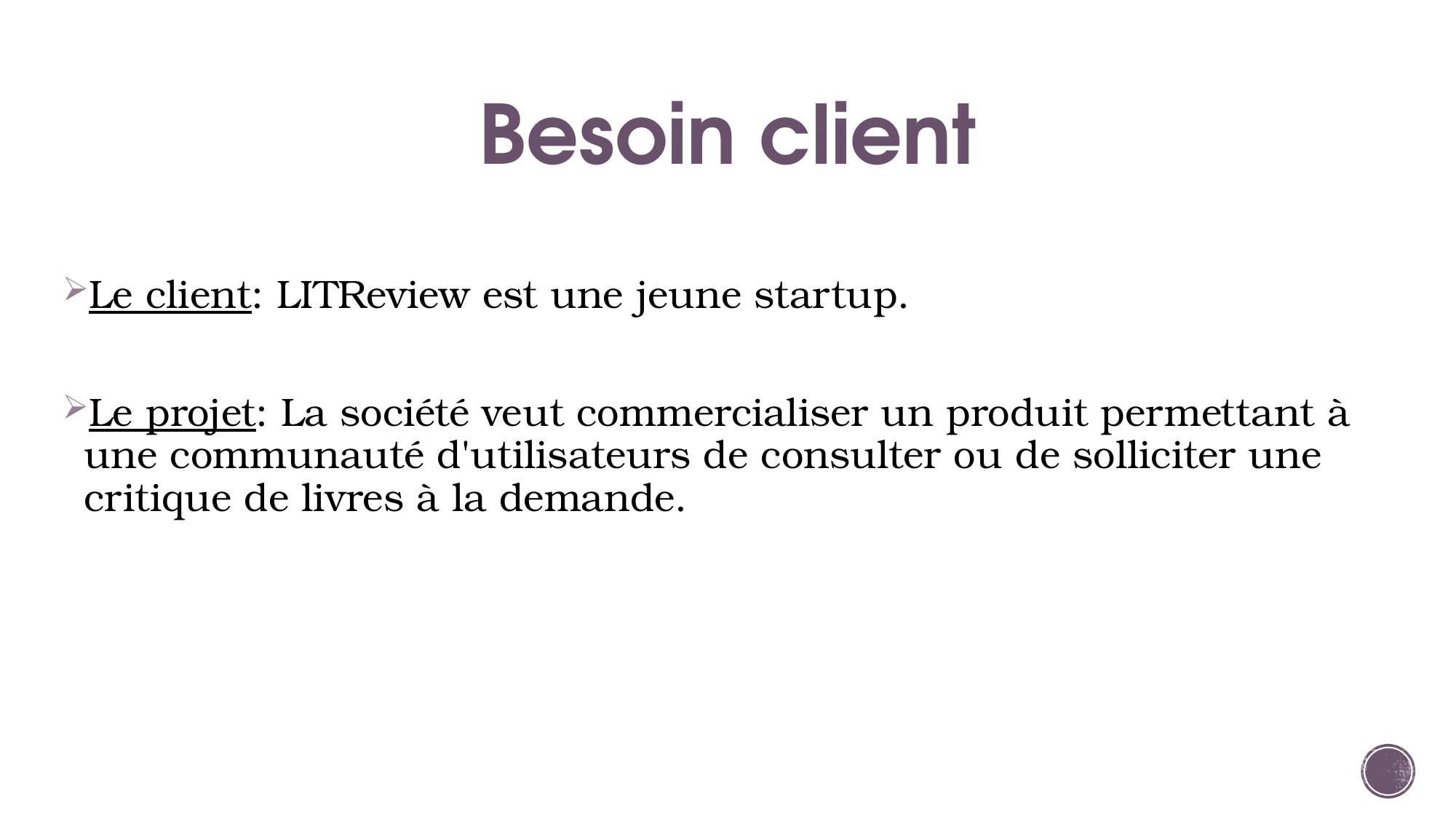

# Besoin client
Le client: LITReview est une jeune startup.

Le projet: La société veut commercialiser un produit permettant à une communauté d'utilisateurs de consulter ou de solliciter une critique de livres à la demande.